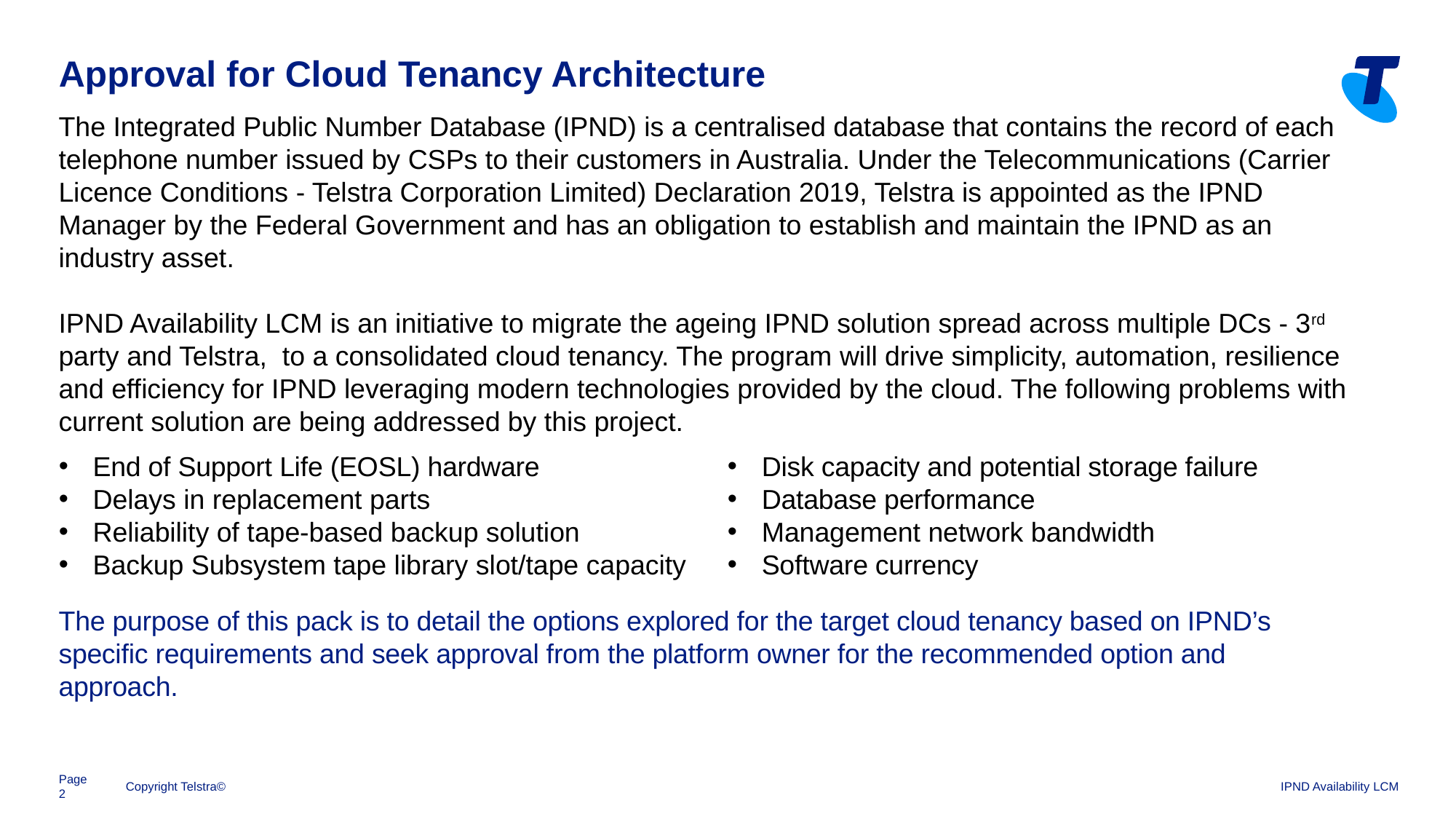

Approval for Cloud Tenancy Architecture
The Integrated Public Number Database (IPND) is a centralised database that contains the record of each telephone number issued by CSPs to their customers in Australia. Under the Telecommunications (Carrier Licence Conditions - Telstra Corporation Limited) Declaration 2019, Telstra is appointed as the IPND Manager by the Federal Government and has an obligation to establish and maintain the IPND as an industry asset.

IPND Availability LCM is an initiative to migrate the ageing IPND solution spread across multiple DCs - 3rd party and Telstra,  to a consolidated cloud tenancy. The program will drive simplicity, automation, resilience and efficiency for IPND leveraging modern technologies provided by the cloud. The following problems with current solution are being addressed by this project.
End of Support Life (EOSL) hardware
Delays in replacement parts
Reliability of tape-based backup solution
Backup Subsystem tape library slot/tape capacity

Disk capacity and potential storage failure
Database performance
Management network bandwidth
Software currency

The purpose of this pack is to detail the options explored for the target cloud tenancy based on IPND’s specific requirements and seek approval from the platform owner for the recommended option and approach.
Copyright Telstra©
Page 2
IPND Availability LCM